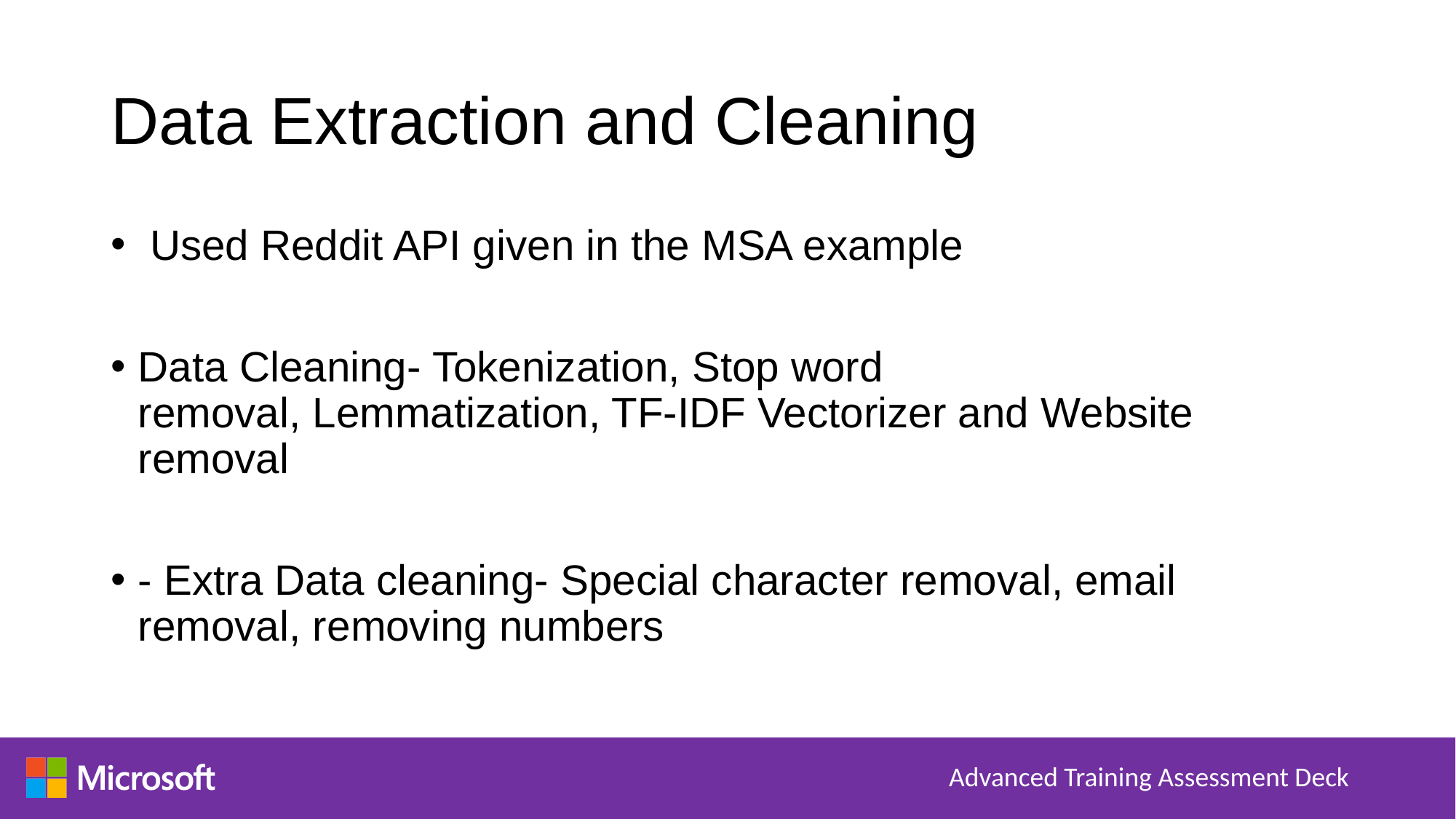

# Data Extraction and Cleaning
 Used Reddit API given in the MSA example

Data Cleaning- Tokenization, Stop word removal, Lemmatization, TF-IDF Vectorizer and Website removal

- Extra Data cleaning- Special character removal, email removal, removing numbers